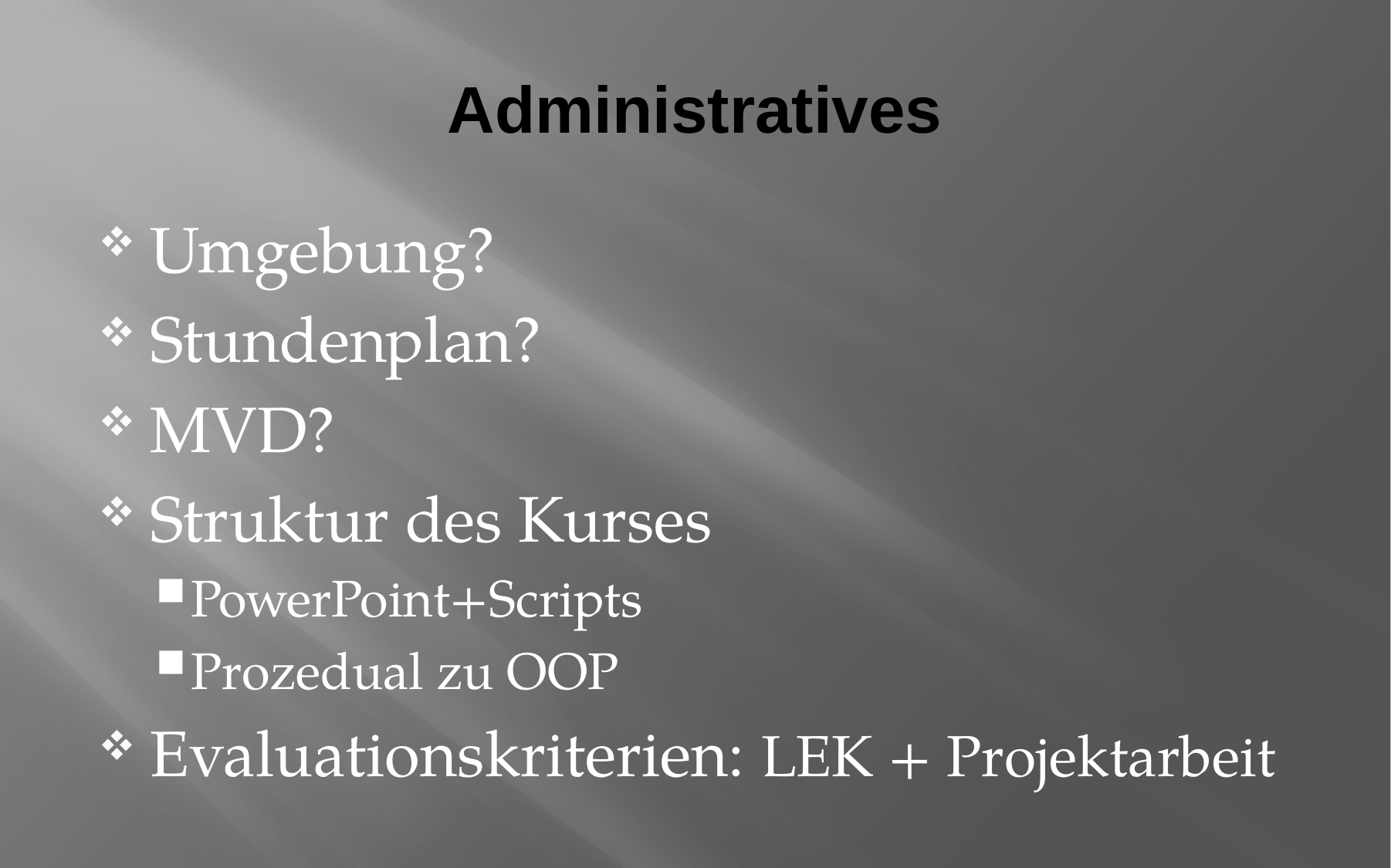

# Administratives
Umgebung?
Stundenplan?
MVD?
Struktur des Kurses
PowerPoint+Scripts
Prozedual zu OOP
Evaluationskriterien: LEK + Projektarbeit